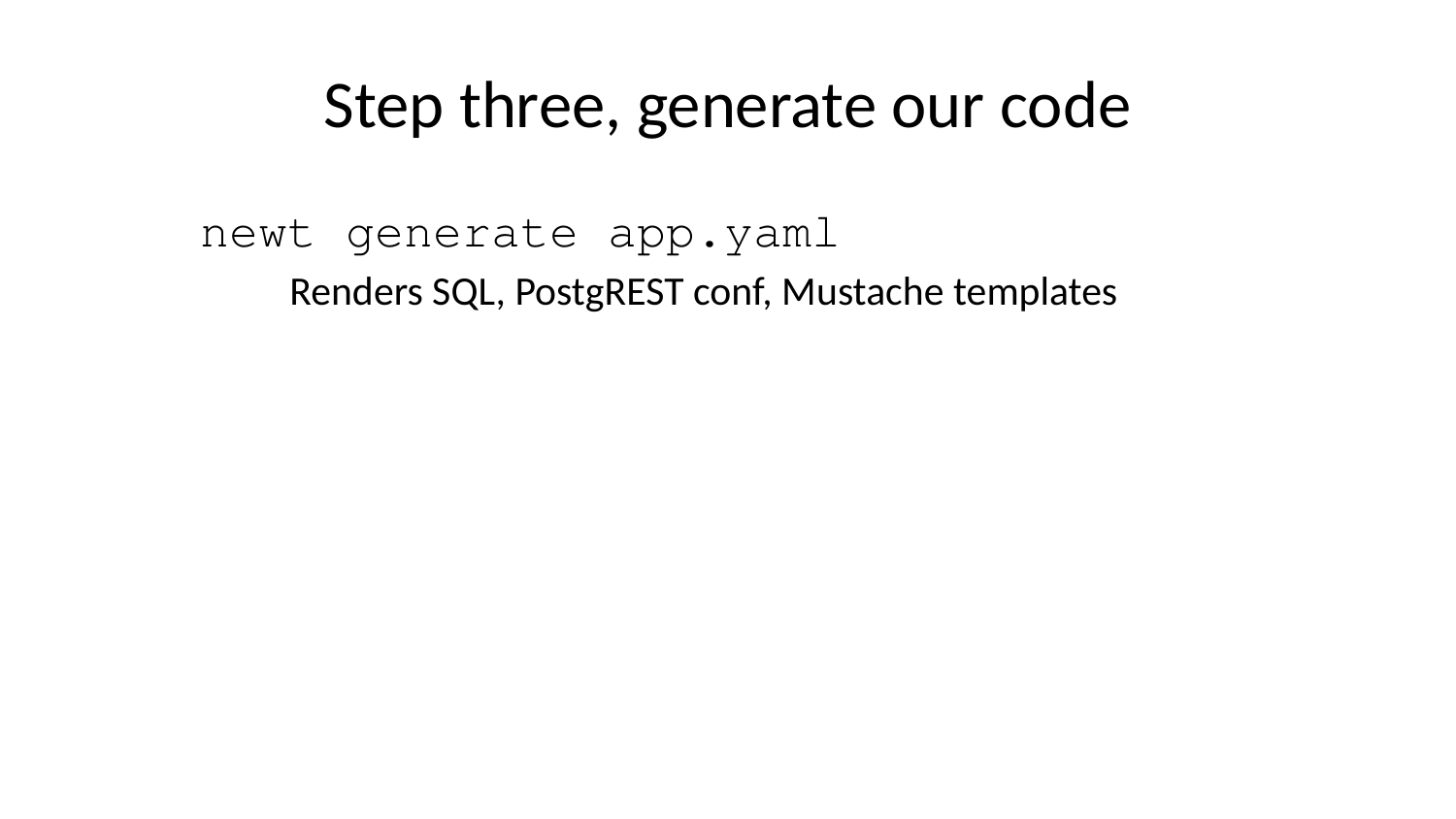

# Step three, generate our code
  newt generate app.yaml
Renders SQL, PostgREST conf, Mustache templates